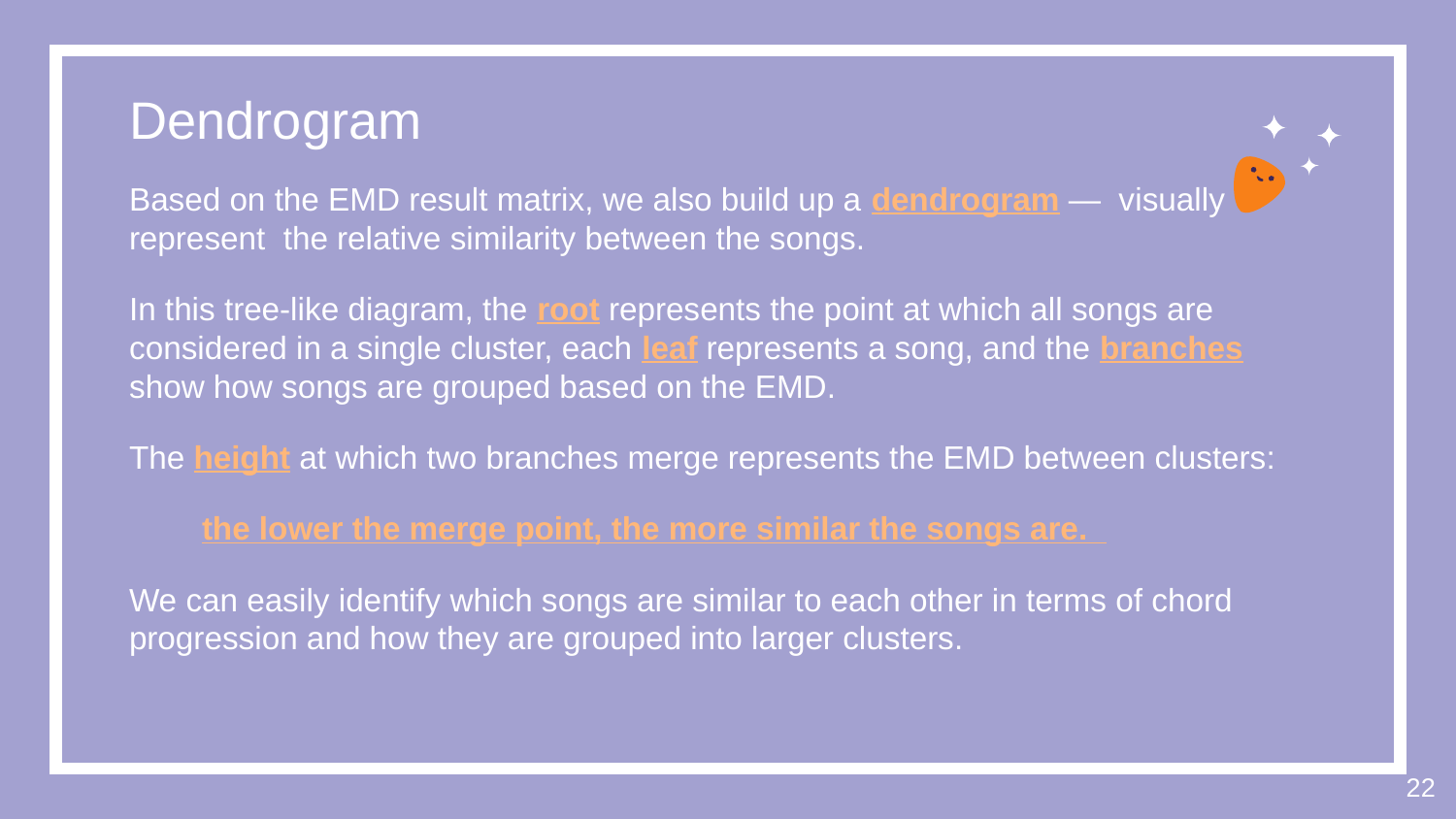

# Dendrogram
Based on the EMD result matrix, we also build up a dendrogram —  visually represent  the relative similarity between the songs.
In this tree-like diagram, the root represents the point at which all songs are considered in a single cluster, each leaf represents a song, and the branches show how songs are grouped based on the EMD.
The height at which two branches merge represents the EMD between clusters:
the lower the merge point, the more similar the songs are.
We can easily identify which songs are similar to each other in terms of chord progression and how they are grouped into larger clusters.

22